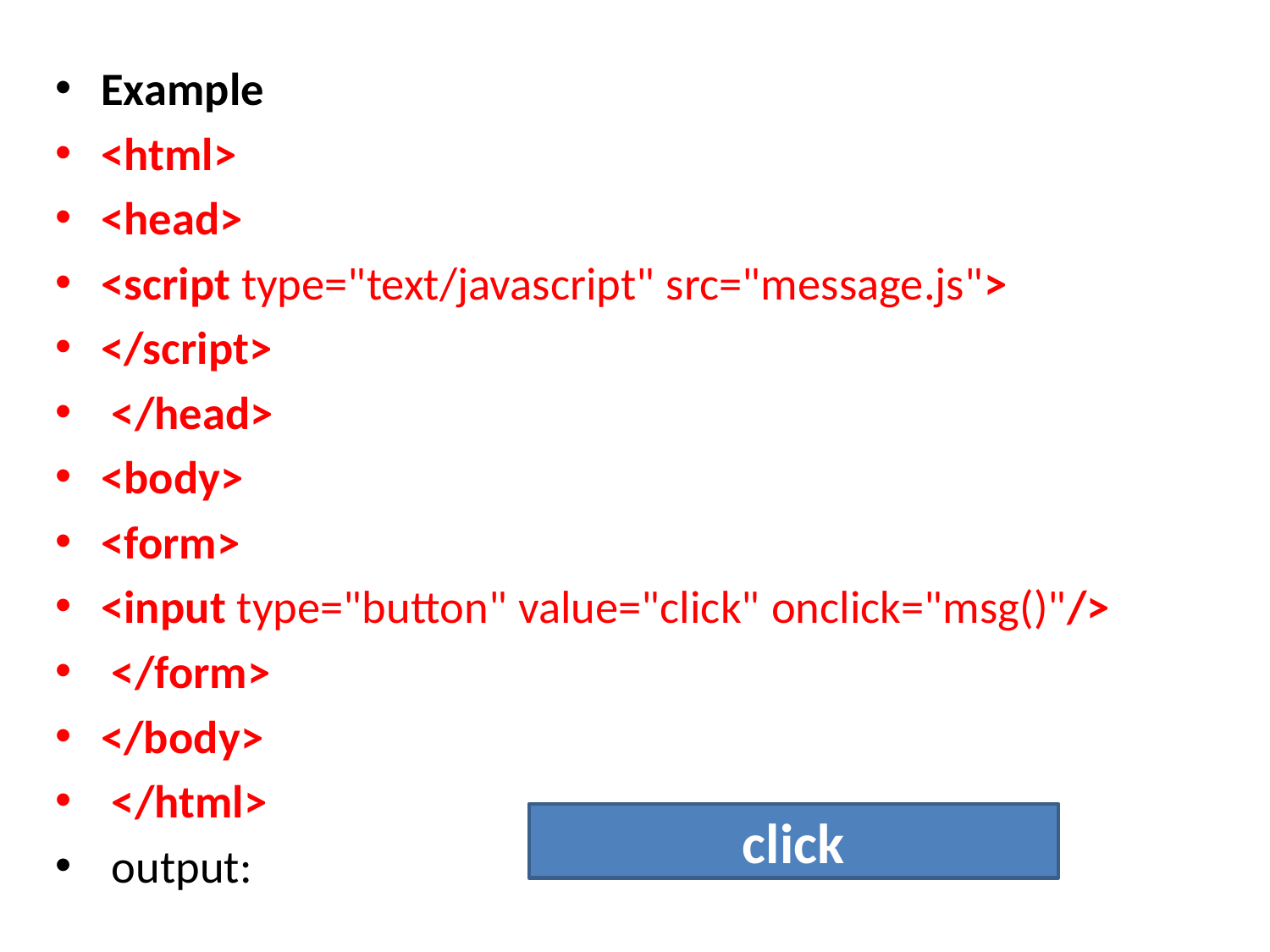

Example
<html>
<head>
<script type="text/javascript" src="message.js">
</script>
 </head>
<body>
<form>
<input type="button" value="click" onclick="msg()"/>
 </form>
</body>
 </html>
 output:
click